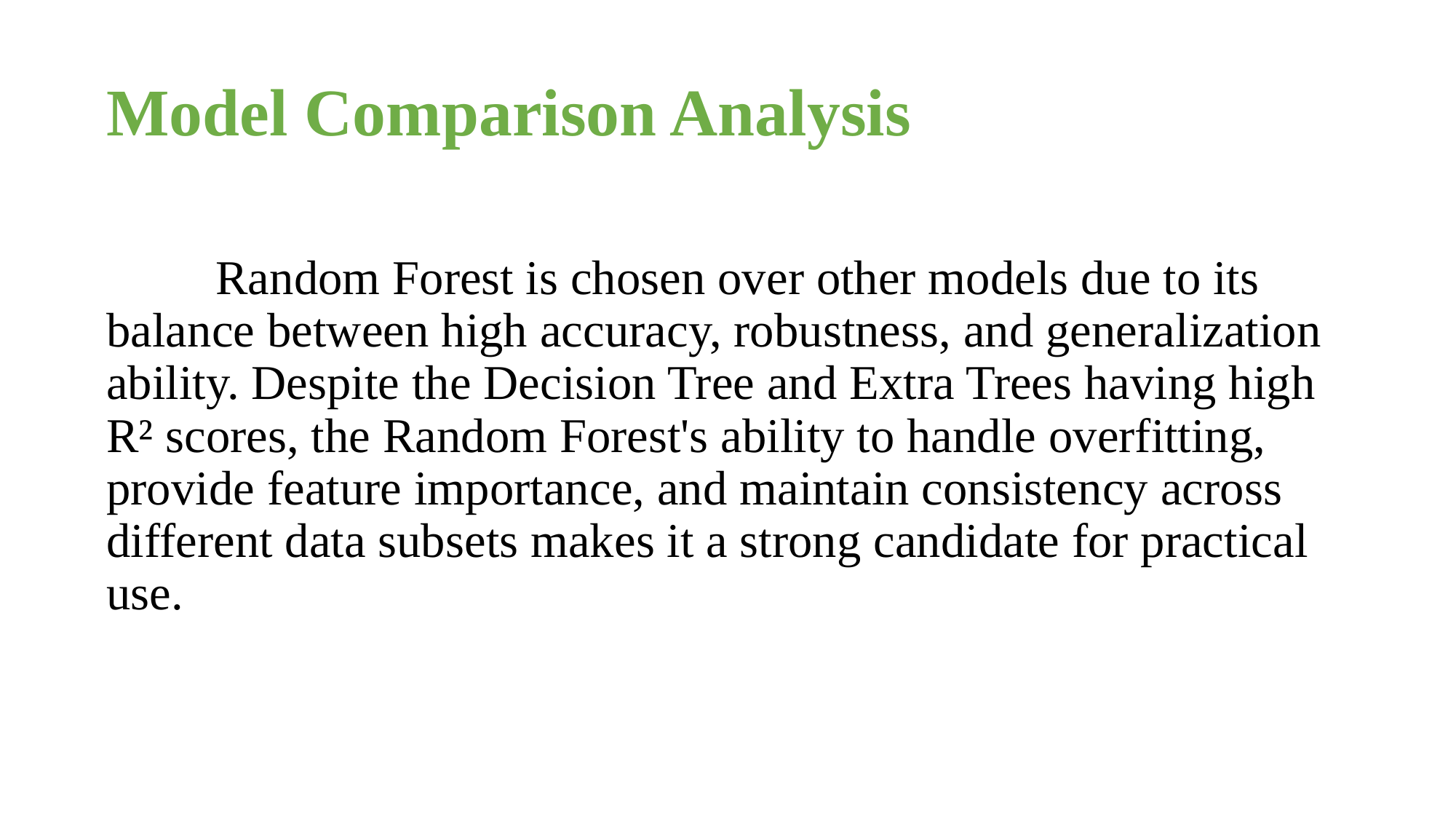

Model Comparison Analysis

	Random Forest is chosen over other models due to its balance between high accuracy, robustness, and generalization ability. Despite the Decision Tree and Extra Trees having high R² scores, the Random Forest's ability to handle overfitting, provide feature importance, and maintain consistency across different data subsets makes it a strong candidate for practical use.